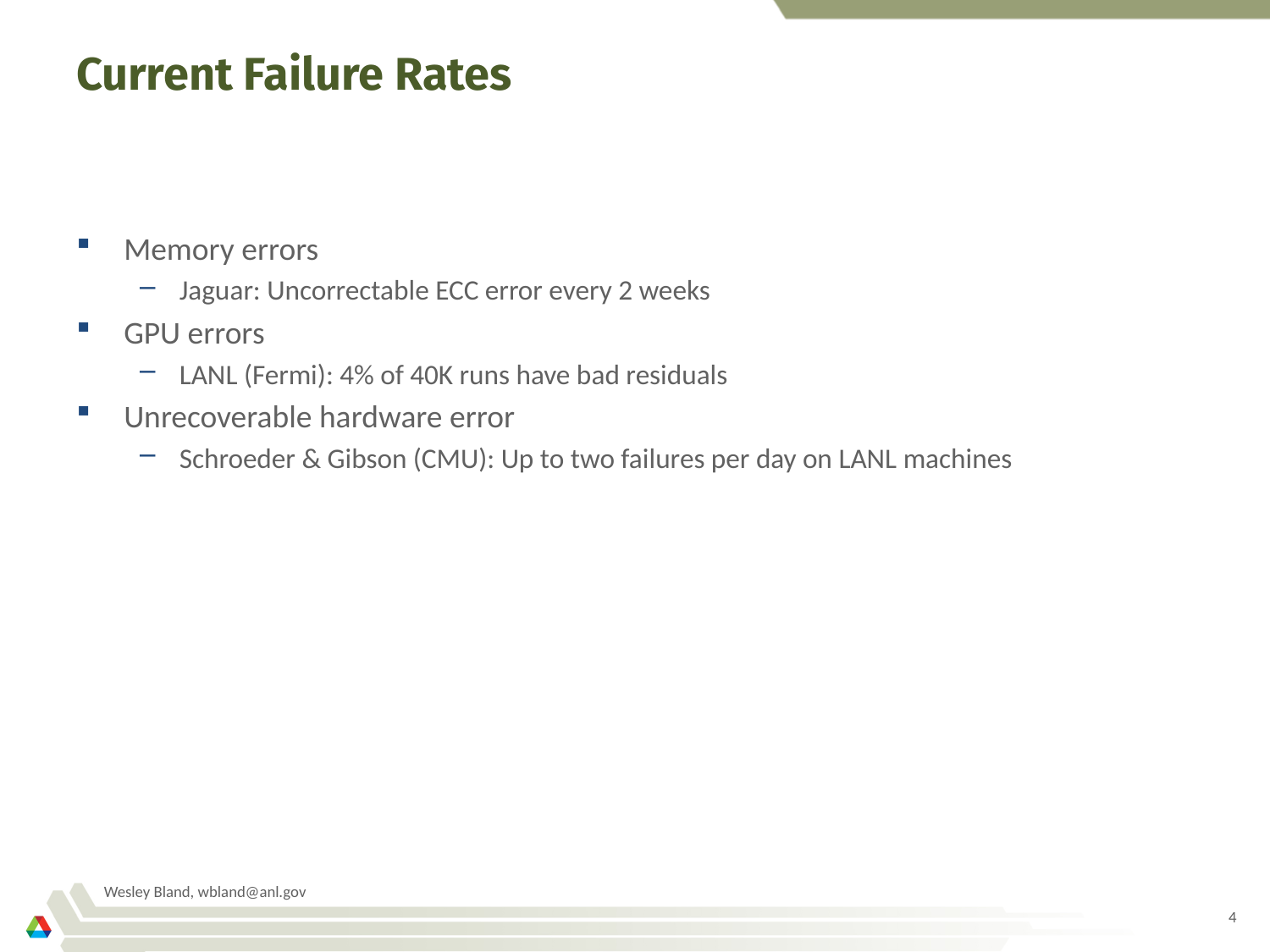

# Current Failure Rates
Memory errors
Jaguar: Uncorrectable ECC error every 2 weeks
GPU errors
LANL (Fermi): 4% of 40K runs have bad residuals
Unrecoverable hardware error
Schroeder & Gibson (CMU): Up to two failures per day on LANL machines
Wesley Bland, wbland@anl.gov
4